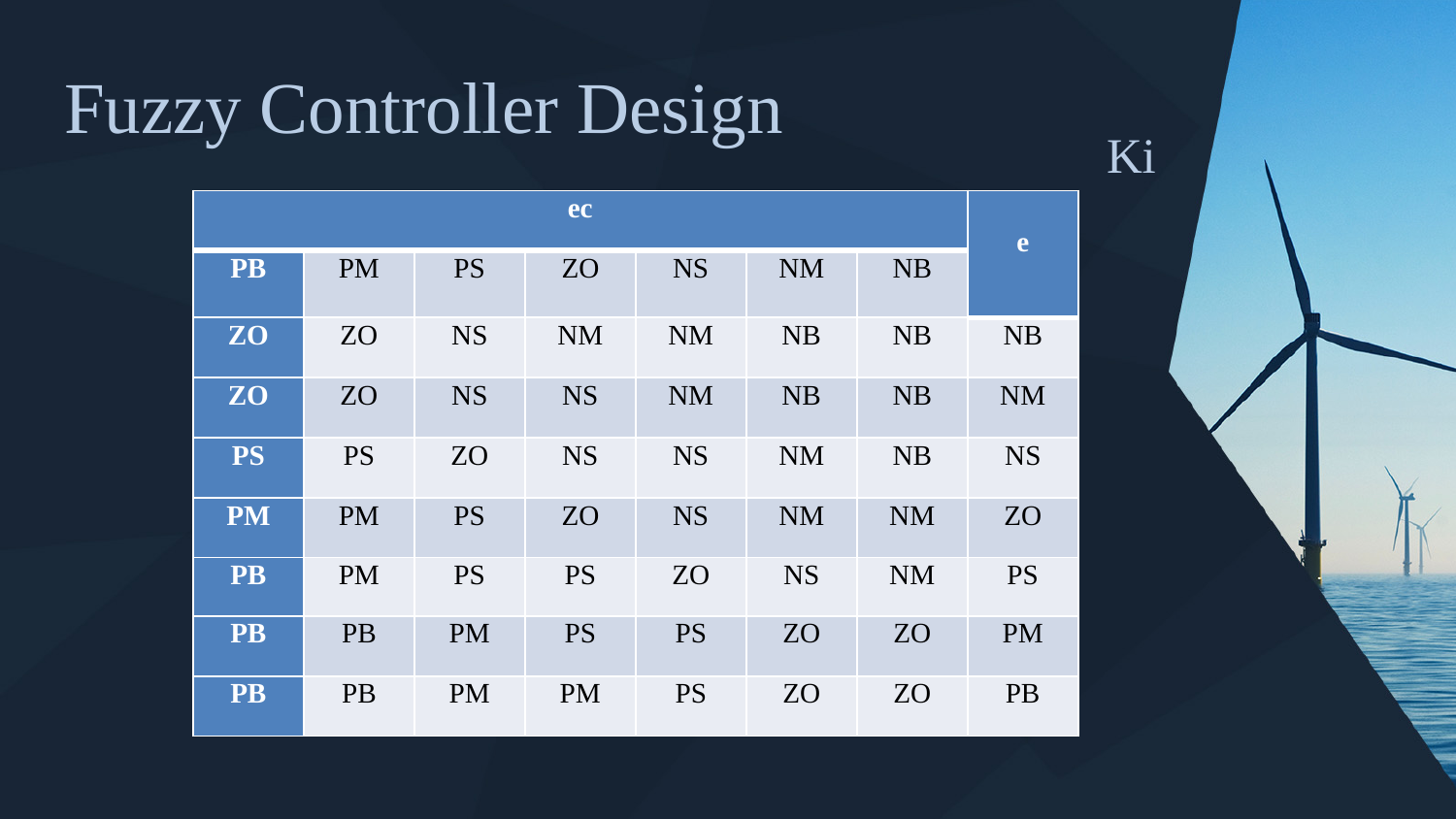

# Fuzzy Controller Design
Ki
| ec |  |  |  |  |  |  | e |
| --- | --- | --- | --- | --- | --- | --- | --- |
| PB | PM | PS | ZO | NS | NM | NB |  |
| ZO | ZO | NS | NM | NM | NB | NB | NB |
| ZO | ZO | NS | NS | NM | NB | NB | NM |
| PS | PS | ZO | NS | NS | NM | NB | NS |
| PM | PM | PS | ZO | NS | NM | NM | ZO |
| PB | PM | PS | PS | ZO | NS | NM | PS |
| PB | PB | PM | PS | PS | ZO | ZO | PM |
| PB | PB | PM | PM | PS | ZO | ZO | PB |